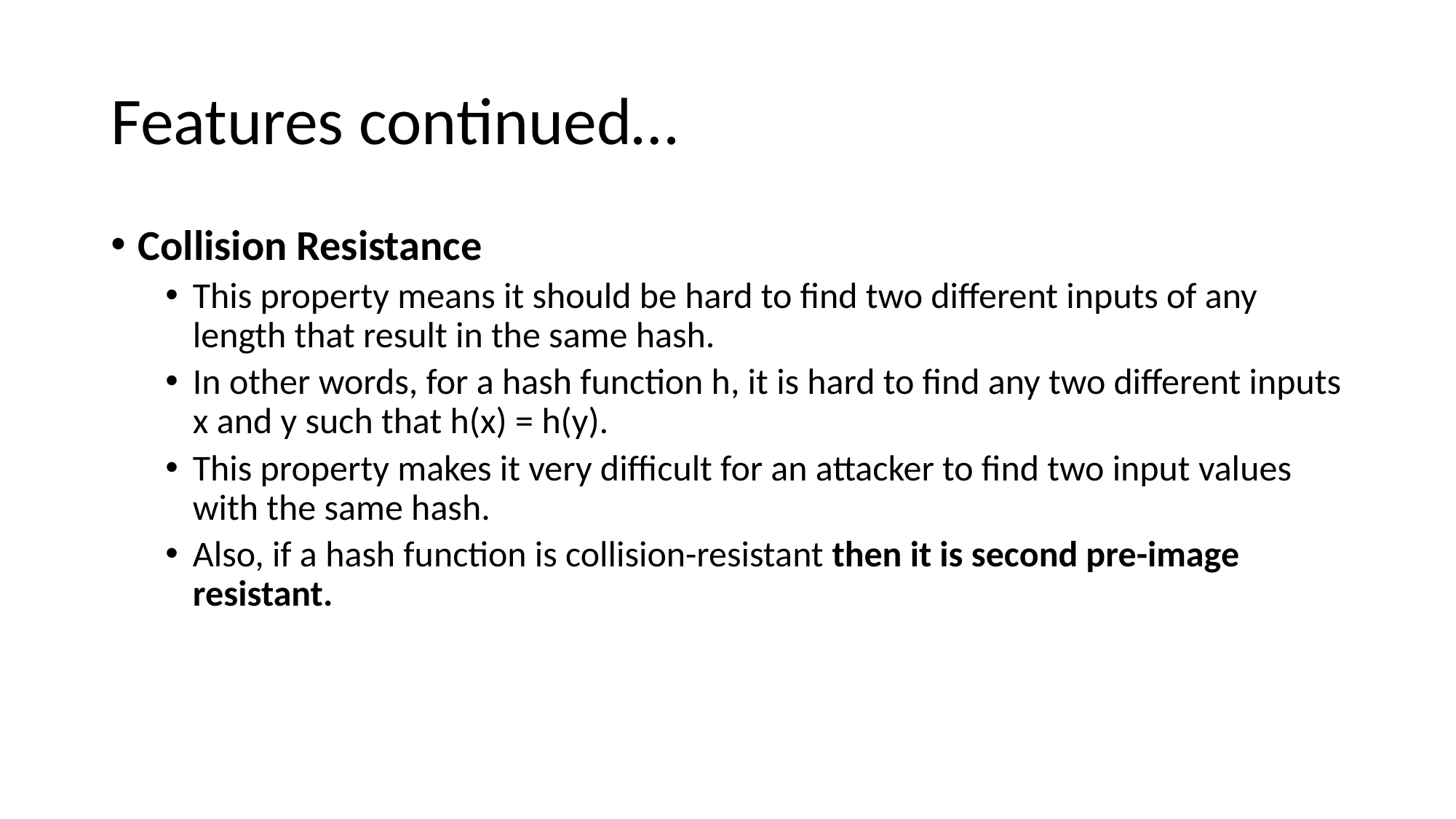

# Features continued…
Collision Resistance
This property means it should be hard to find two different inputs of any length that result in the same hash.
In other words, for a hash function h, it is hard to find any two different inputs x and y such that h(x) = h(y).
This property makes it very difficult for an attacker to find two input values with the same hash.
Also, if a hash function is collision-resistant then it is second pre-image resistant.